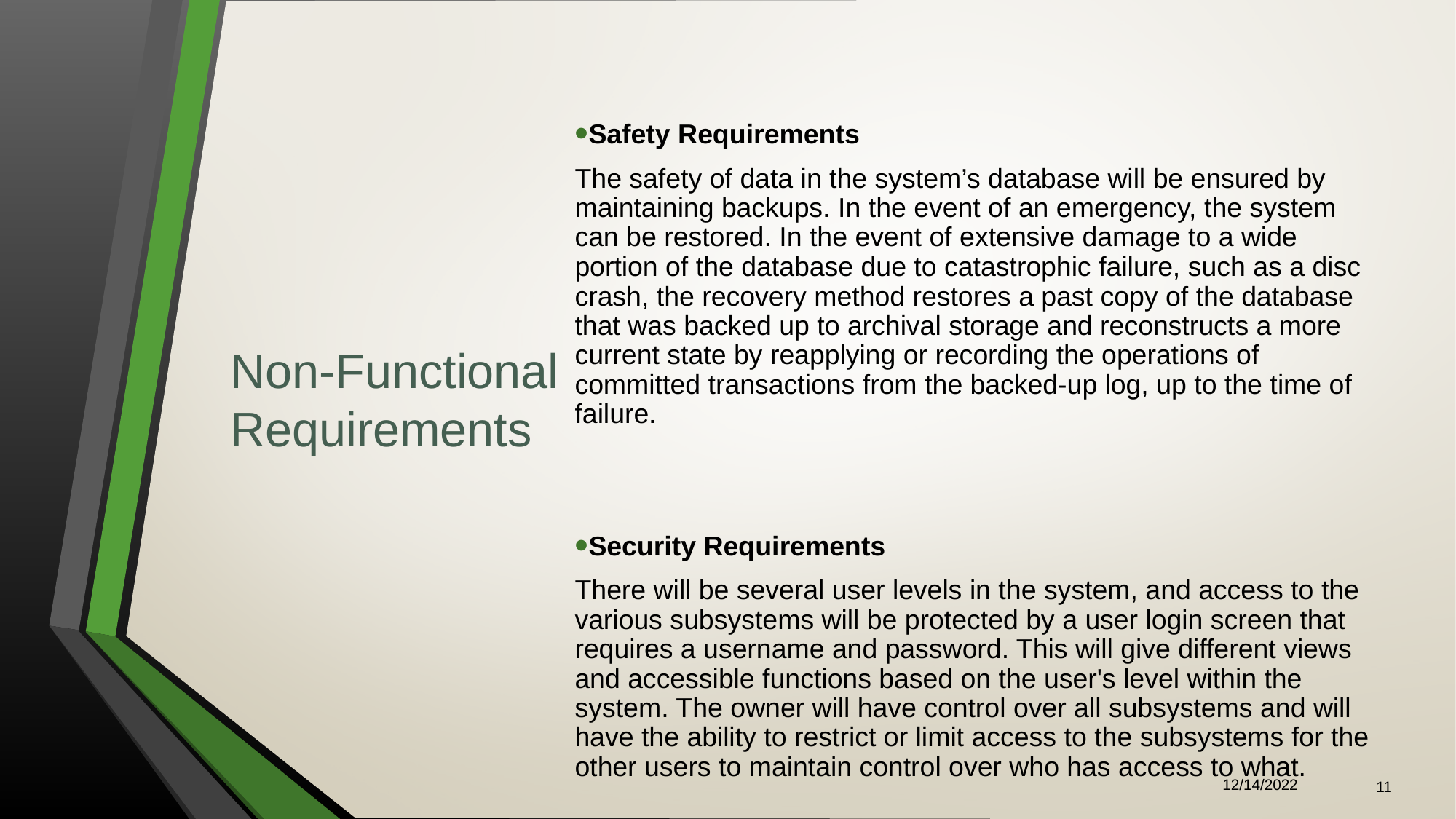

# Non-Functional Requirements
Safety Requirements
The safety of data in the system’s database will be ensured by maintaining backups. In the event of an emergency, the system can be restored. In the event of extensive damage to a wide portion of the database due to catastrophic failure, such as a disc crash, the recovery method restores a past copy of the database that was backed up to archival storage and reconstructs a more current state by reapplying or recording the operations of committed transactions from the backed-up log, up to the time of failure.

Security Requirements
There will be several user levels in the system, and access to the various subsystems will be protected by a user login screen that requires a username and password. This will give different views and accessible functions based on the user's level within the system. The owner will have control over all subsystems and will have the ability to restrict or limit access to the subsystems for the other users to maintain control over who has access to what.

12/14/2022
11